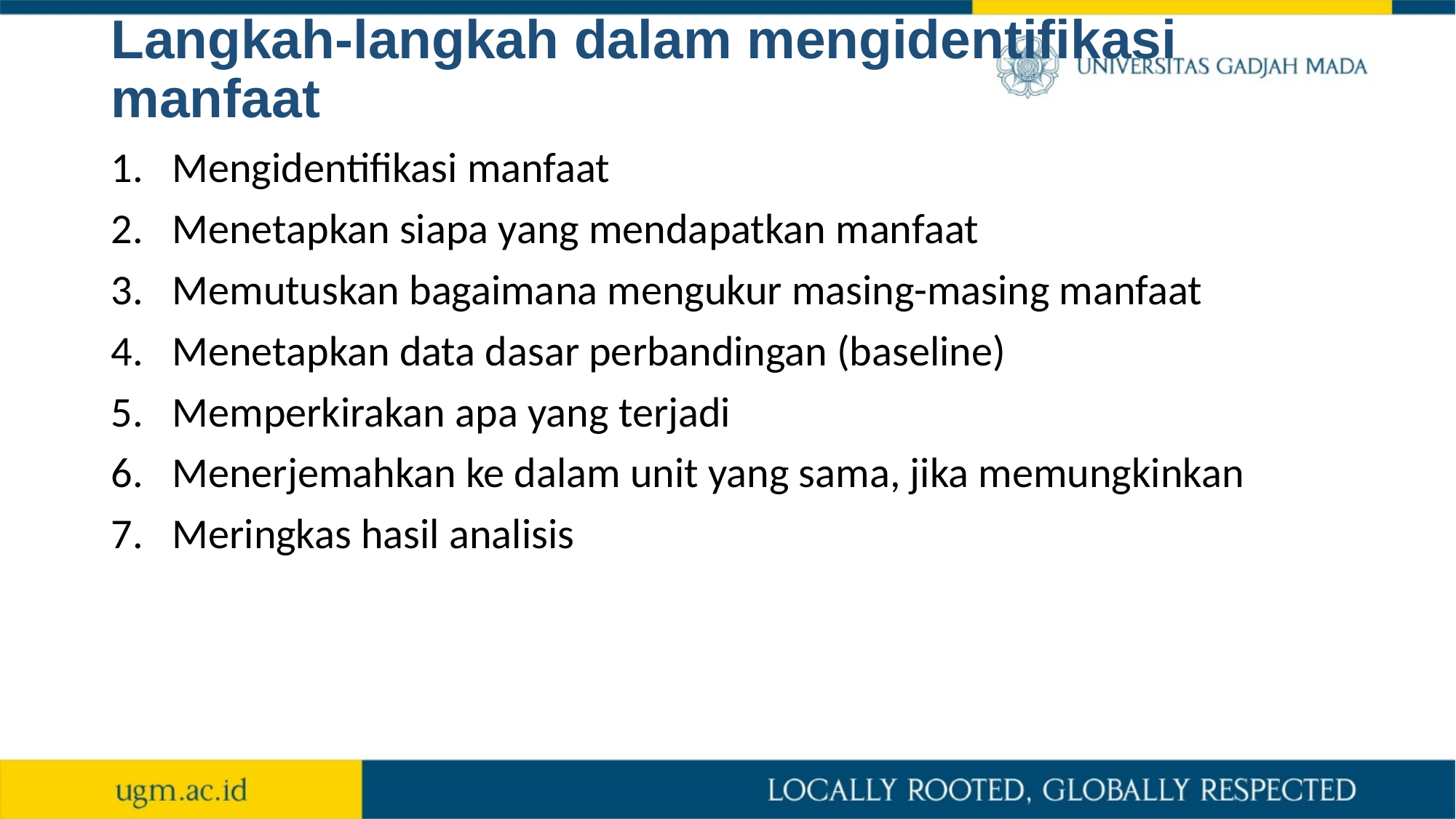

# Langkah-langkah dalam mengidentifikasi manfaat

Mengidentifikasi manfaat
Menetapkan siapa yang mendapatkan manfaat
Memutuskan bagaimana mengukur masing-masing manfaat
Menetapkan data dasar perbandingan (baseline)
Memperkirakan apa yang terjadi
Menerjemahkan ke dalam unit yang sama, jika memungkinkan
Meringkas hasil analisis